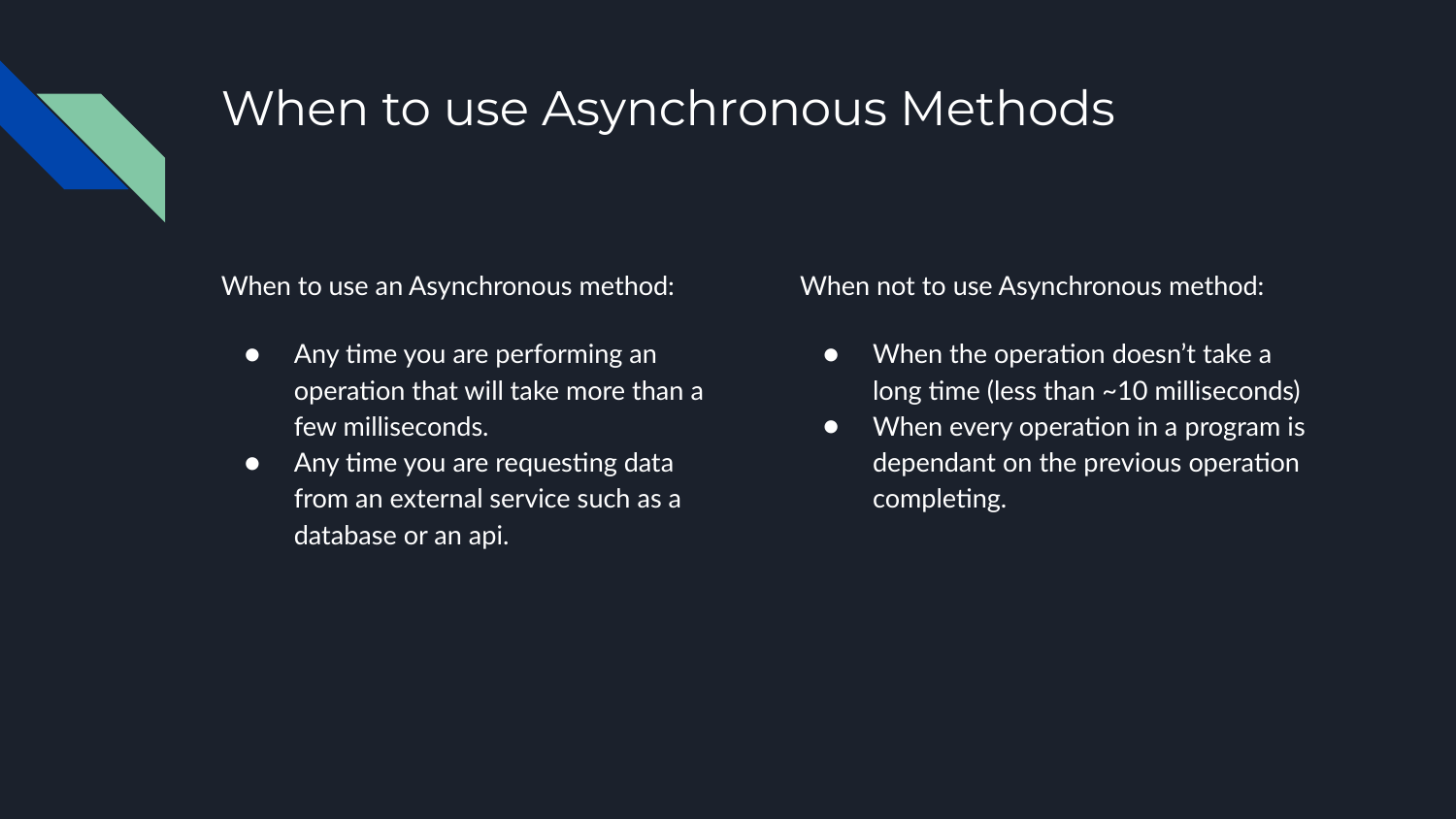

# When to use Asynchronous Methods

When to use an Asynchronous method:
Any time you are performing an operation that will take more than a few milliseconds.
Any time you are requesting data from an external service such as a database or an api.
When not to use Asynchronous method:
When the operation doesn’t take a long time (less than ~10 milliseconds)
When every operation in a program is dependant on the previous operation completing.